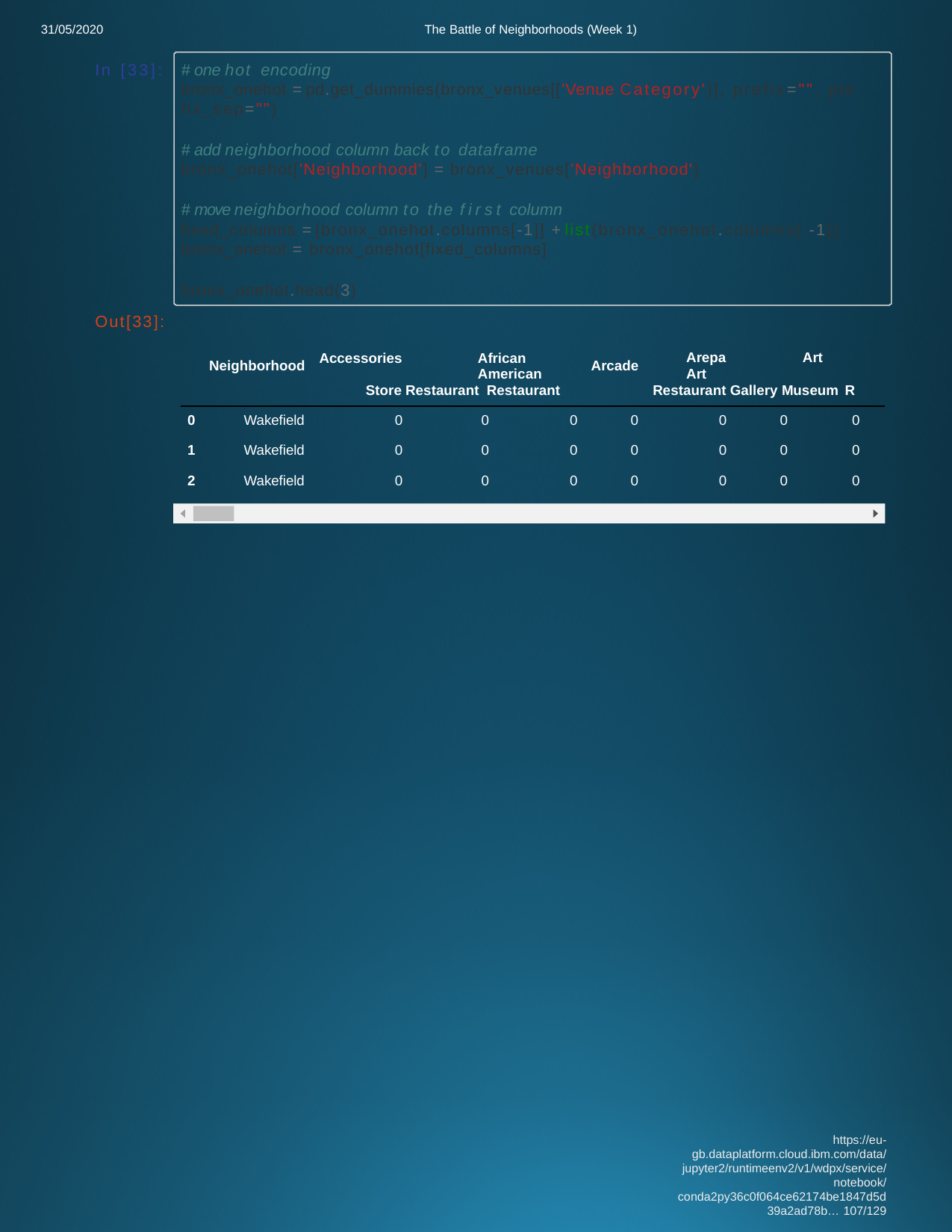

31/05/2020
The Battle of Neighborhoods (Week 1)

In [33]:
# one hot encoding
bronx_onehot = pd.get_dummies(bronx_venues[['Venue Category']], prefix="", pre  fix_sep="")

# add neighborhood column back to dataframe
bronx_onehot['Neighborhood'] = bronx_venues['Neighborhood']

# move neighborhood column to the first column
fixed_columns = [bronx_onehot.columns[-1]] + list(bronx_onehot.columns[:-1])  bronx_onehot = bronx_onehot[fixed_columns]

bronx_onehot.head(3)
Out[33]:
Accessories	African	American  Store Restaurant Restaurant
Arepa	Art	Art
Restaurant Gallery Museum R
Neighborhood
Arcade
| 0 | Wakefield | 0 | 0 | 0 | 0 | 0 | 0 | 0 |
| --- | --- | --- | --- | --- | --- | --- | --- | --- |
| 1 | Wakefield | 0 | 0 | 0 | 0 | 0 | 0 | 0 |
| 2 | Wakefield | 0 | 0 | 0 | 0 | 0 | 0 | 0 |

https://eu-gb.dataplatform.cloud.ibm.com/data/jupyter2/runtimeenv2/v1/wdpx/service/notebook/conda2py36c0f064ce62174be1847d5d39a2ad78b… 107/129